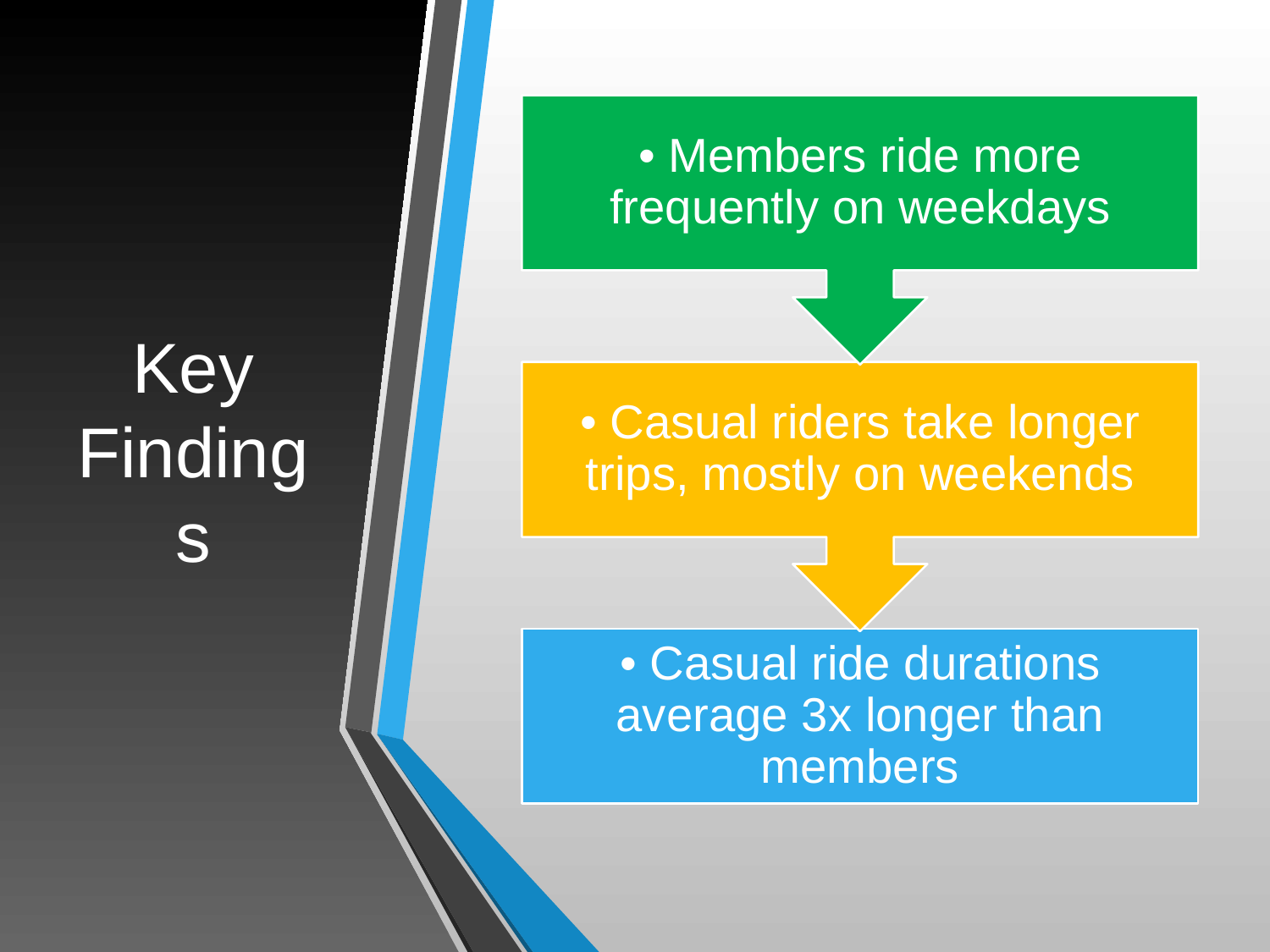

# Key Findings
• Casual ride durations average 3x longer than members
• Casual riders take longer trips, mostly on weekends
• Members ride more frequently on weekdays